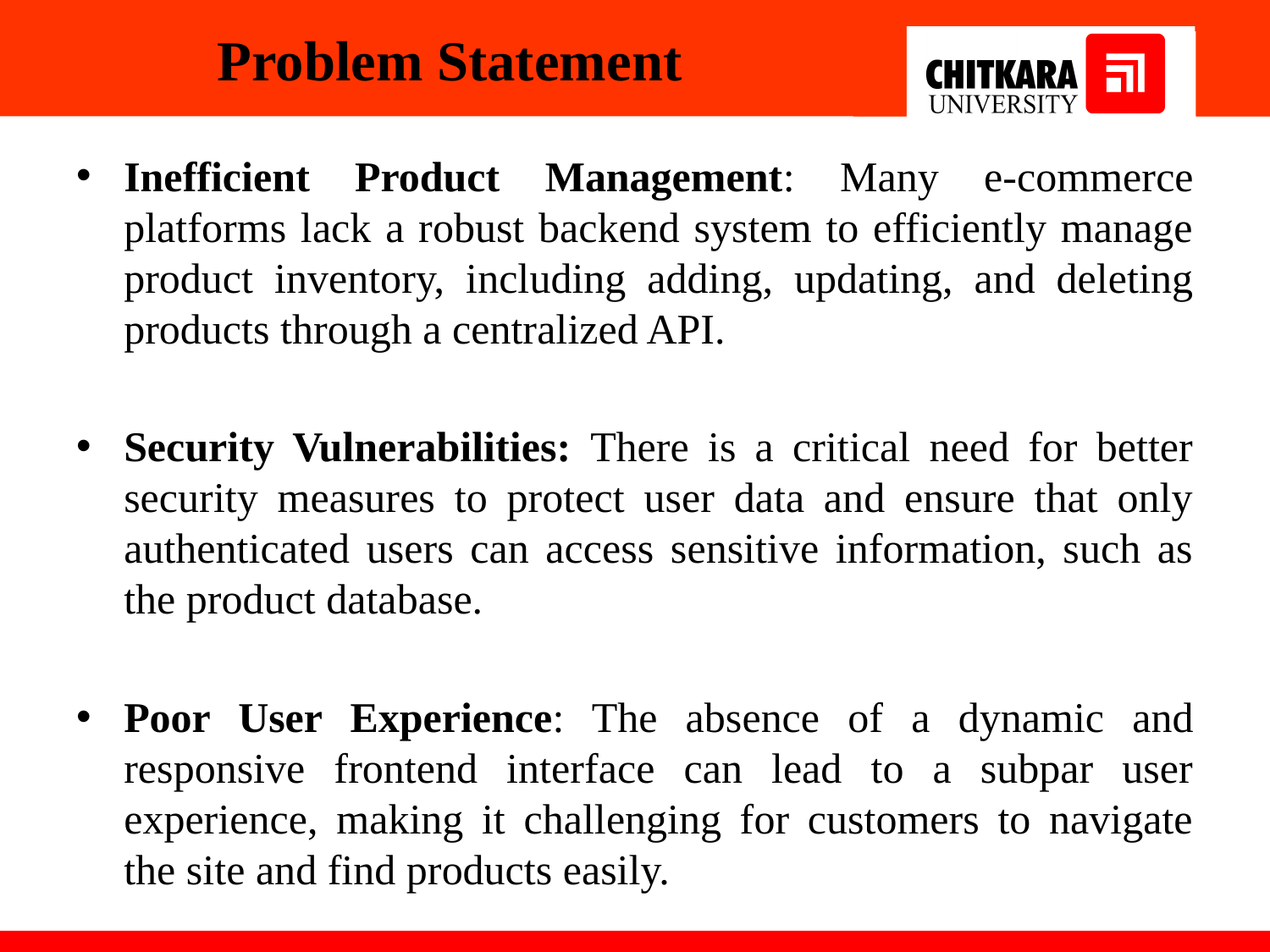

# Problem Statement
Inefficient Product Management: Many e-commerce platforms lack a robust backend system to efficiently manage product inventory, including adding, updating, and deleting products through a centralized API.

Security Vulnerabilities: There is a critical need for better security measures to protect user data and ensure that only authenticated users can access sensitive information, such as the product database.

Poor User Experience: The absence of a dynamic and responsive frontend interface can lead to a subpar user experience, making it challenging for customers to navigate the site and find products easily.